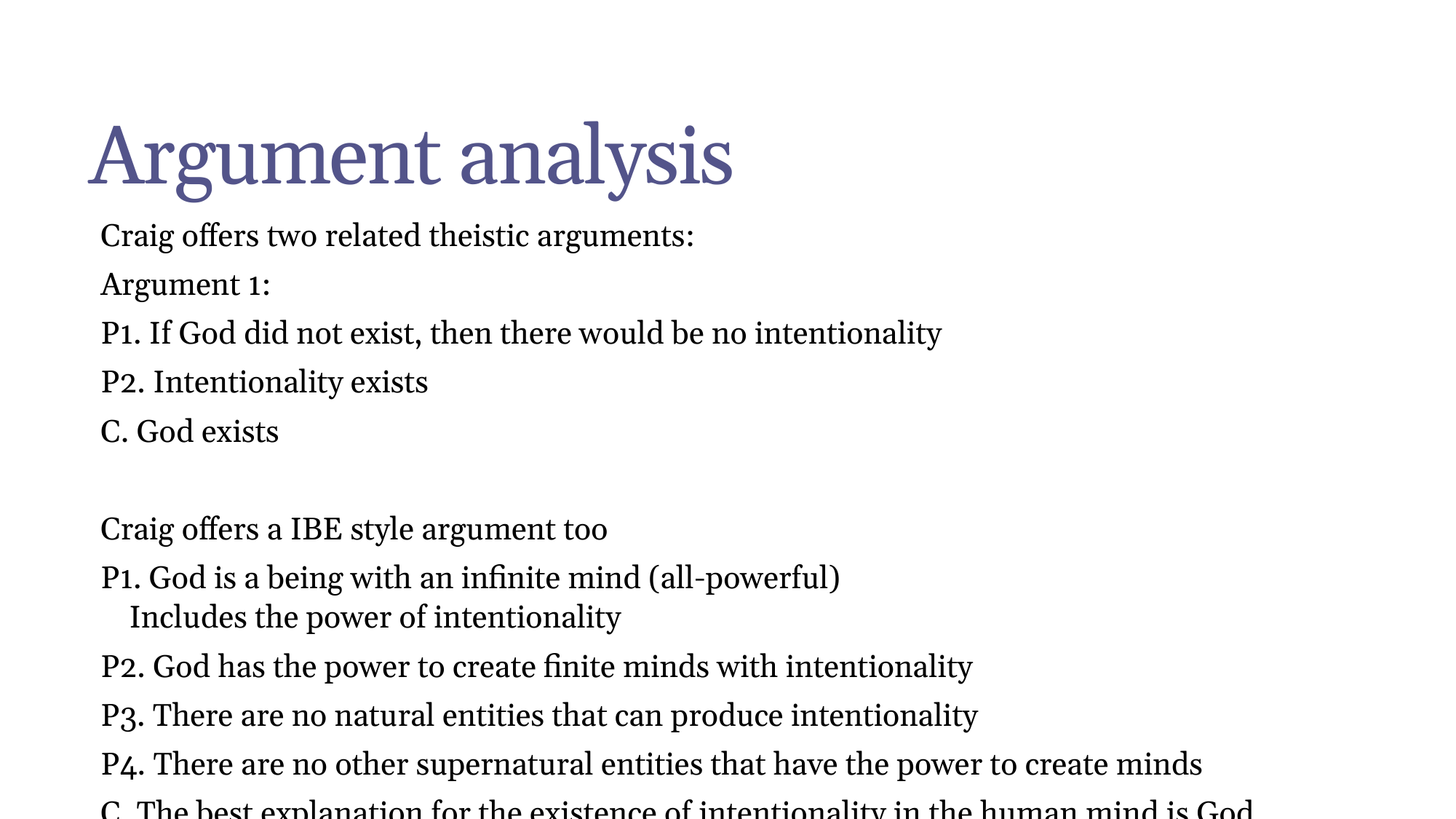

# Argument analysis
Craig offers two related theistic arguments:
Argument 1:
P1. If God did not exist, then there would be no intentionality
P2. Intentionality exists
C. God exists

Craig offers a IBE style argument too
P1. God is a being with an infinite mind (all-powerful)
Includes the power of intentionality
P2. God has the power to create finite minds with intentionality
P3. There are no natural entities that can produce intentionality
P4. There are no other supernatural entities that have the power to create minds
C. The best explanation for the existence of intentionality in the human mind is God